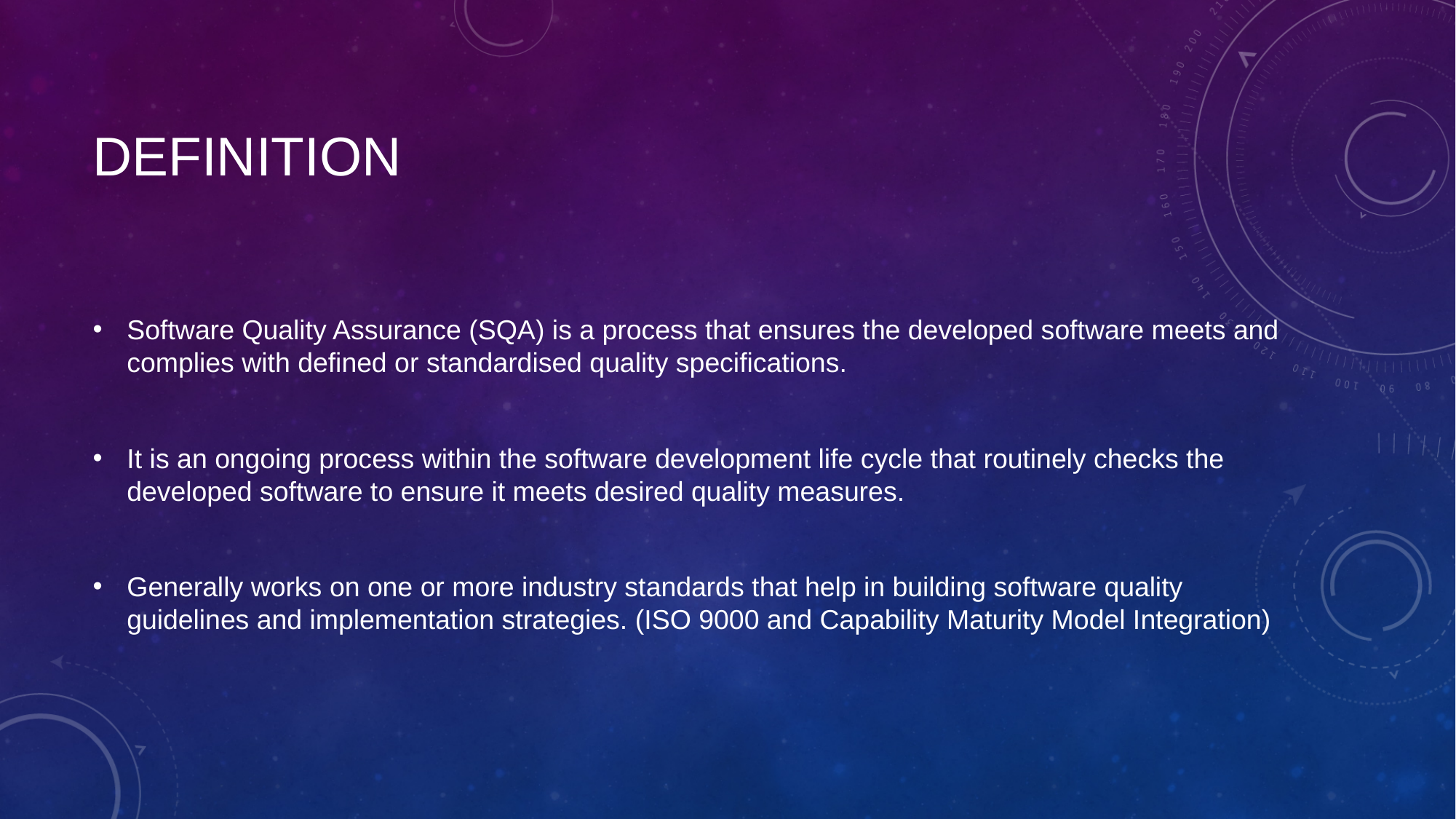

# Definition
Software Quality Assurance (SQA) is a process that ensures the developed software meets and complies with defined or standardised quality specifications.

It is an ongoing process within the software development life cycle that routinely checks the developed software to ensure it meets desired quality measures.

Generally works on one or more industry standards that help in building software quality guidelines and implementation strategies. (ISO 9000 and Capability Maturity Model Integration)